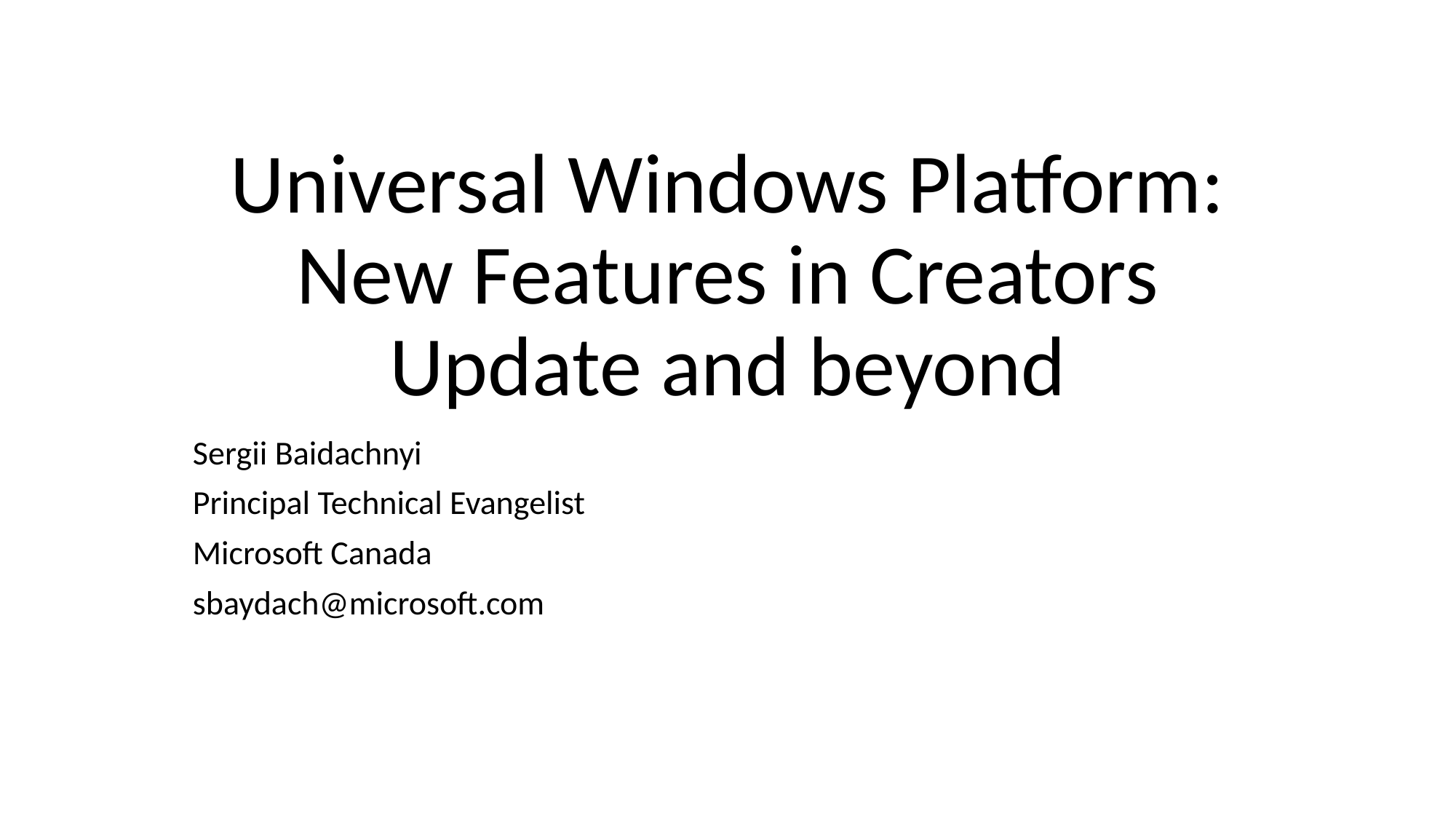

# Universal Windows Platform: New Features in Creators Update and beyond
Sergii Baidachnyi
Principal Technical Evangelist
Microsoft Canada
sbaydach@microsoft.com